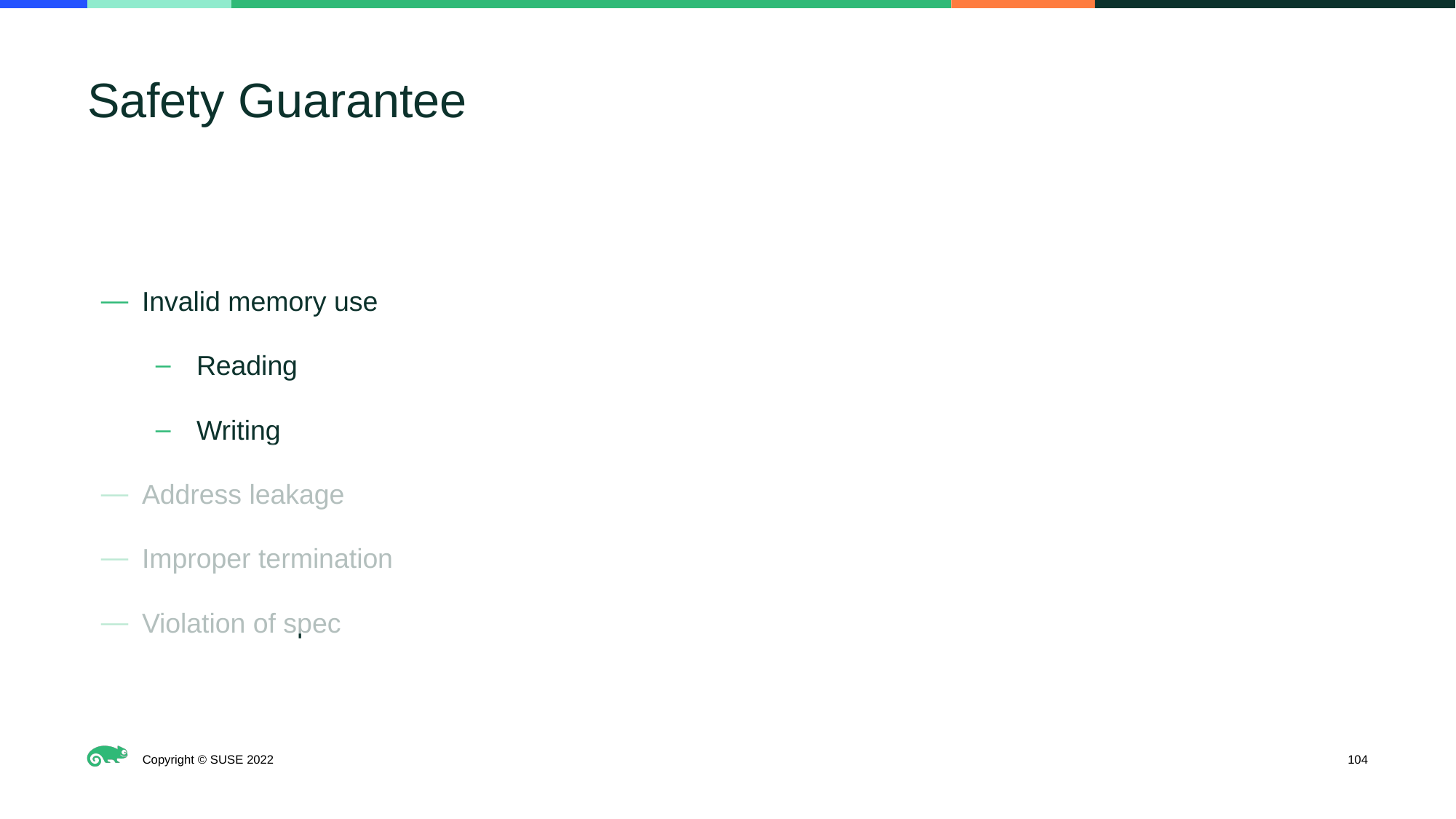

# Safety Guarantee

Invalid memory use
Reading
Writing
Address leakage
Improper termination
Violation of spec

104